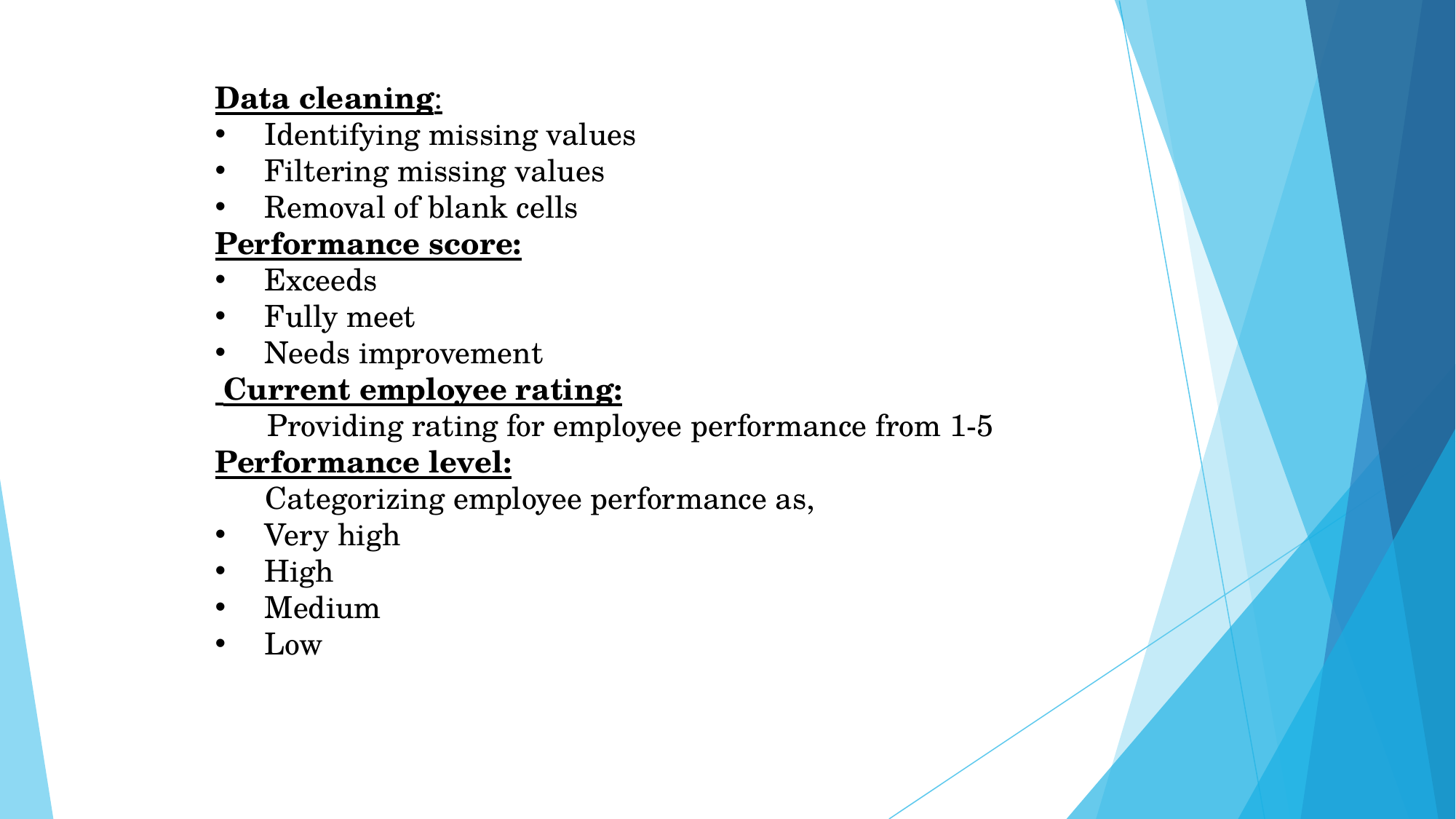

Data cleaning:
 Identifying missing values
 Filtering missing values
 Removal of blank cells
Performance score:
 Exceeds
 Fully meet
 Needs improvement
 Current employee rating:
      Providing rating for employee performance from 1-5
Performance level:
      Categorizing employee performance as,
 Very high
 High
 Medium
 Low